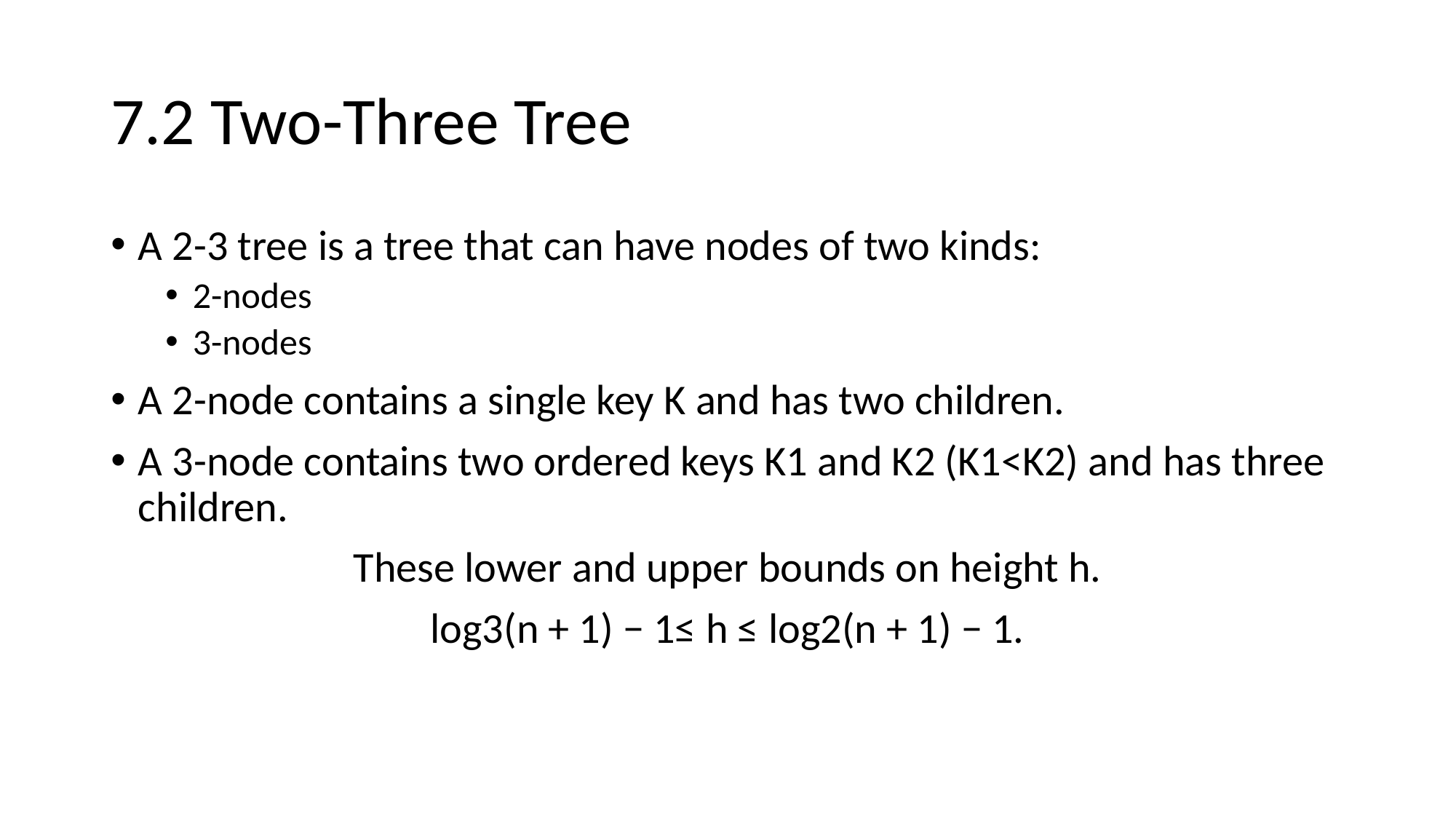

# 7.2 Two-Three Tree
A 2-3 tree is a tree that can have nodes of two kinds:
2-nodes
3-nodes
A 2-node contains a single key K and has two children.
A 3-node contains two ordered keys K1 and K2 (K1<K2) and has three children.
These lower and upper bounds on height h.
log3(n + 1) − 1≤ h ≤ log2(n + 1) − 1.